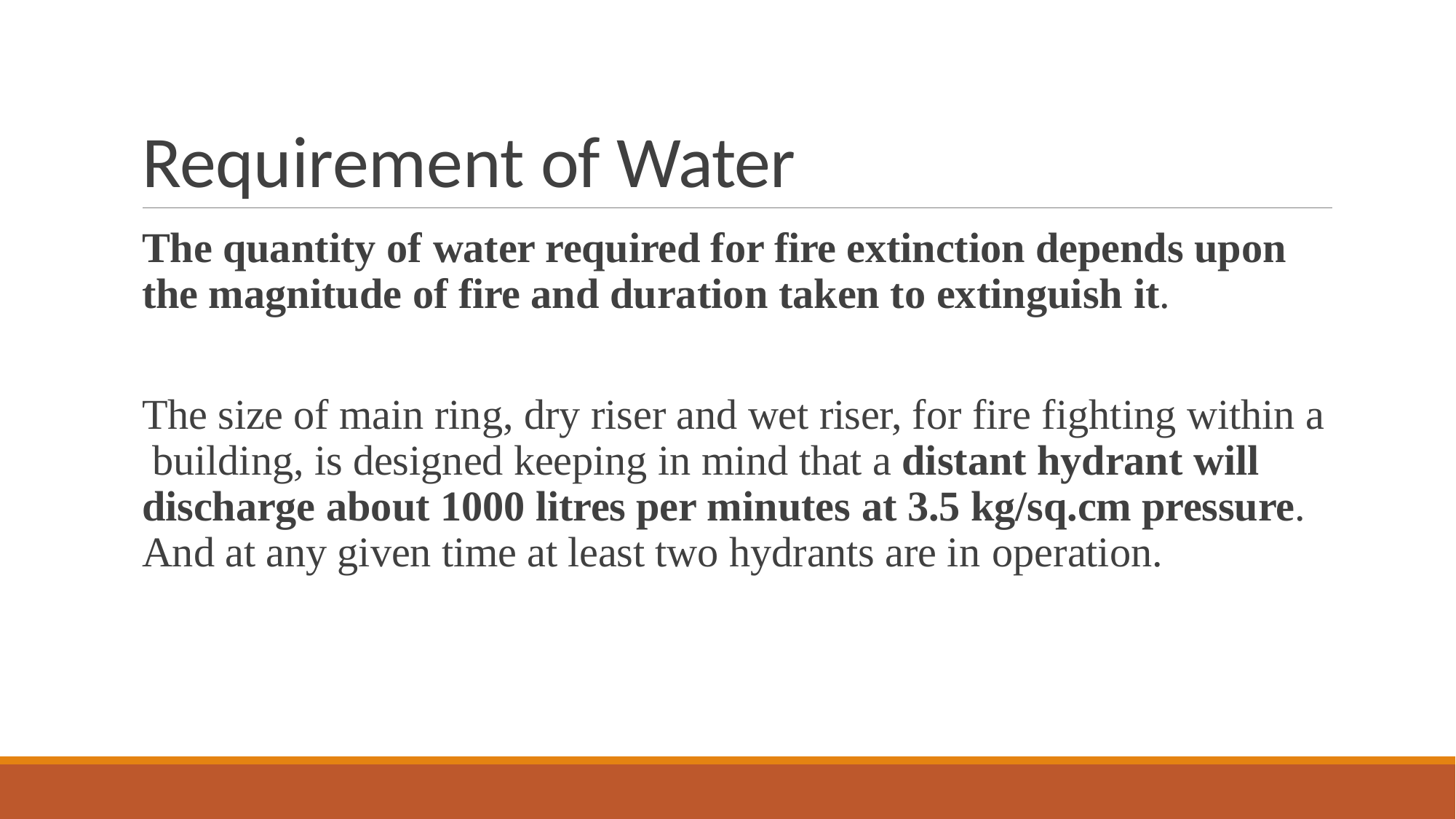

# Requirement of Water
The quantity of water required for fire extinction depends upon  the magnitude of fire and duration taken to extinguish it.

The size of main ring, dry riser and wet riser, for fire fighting within a  building, is designed keeping in mind that a distant hydrant will  discharge about 1000 litres per minutes at 3.5 kg/sq.cm pressure.  And at any given time at least two hydrants are in operation.